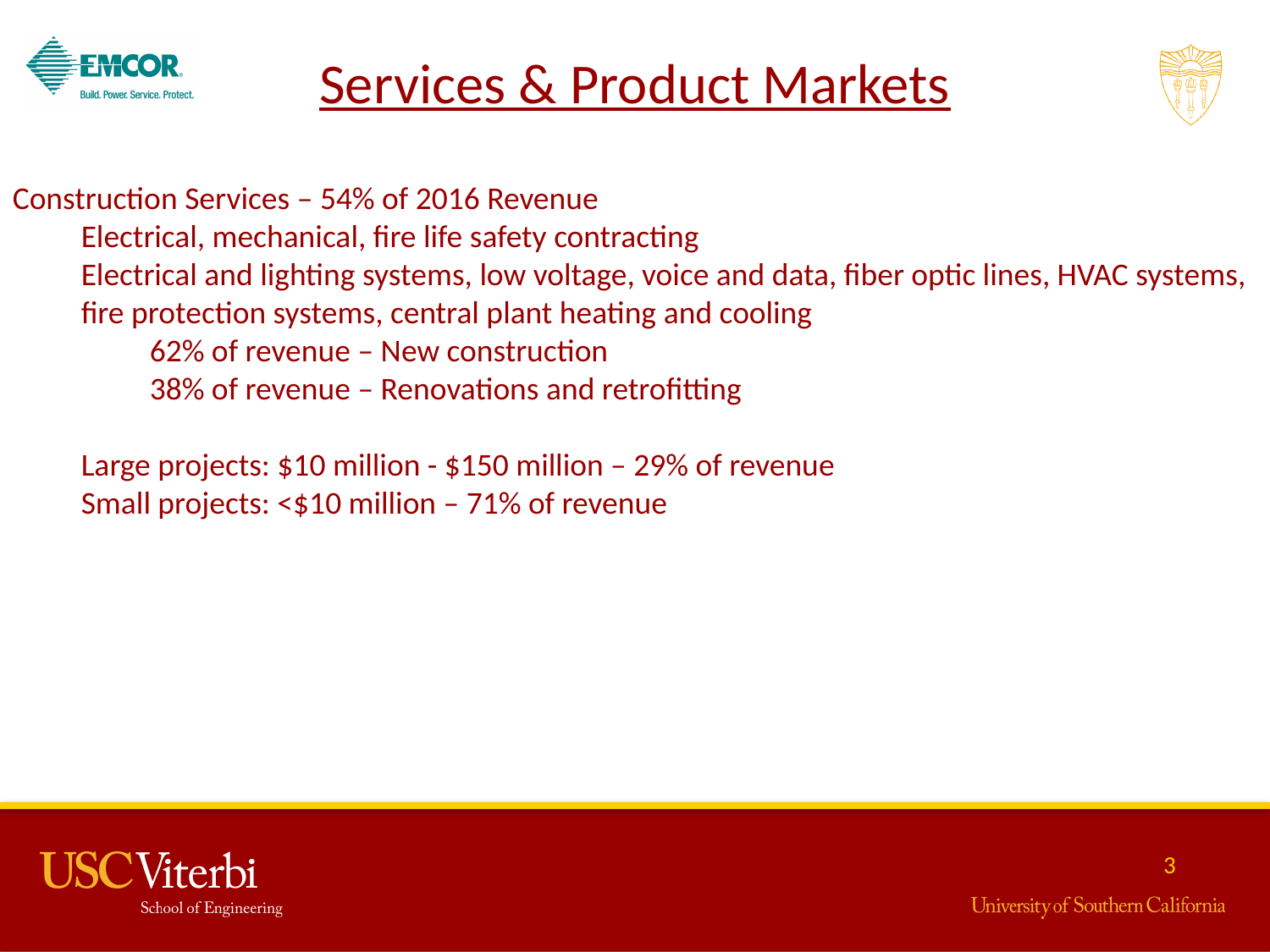

Services & Product Markets
Construction Services – 54% of 2016 Revenue
Electrical, mechanical, fire life safety contracting
Electrical and lighting systems, low voltage, voice and data, fiber optic lines, HVAC systems, fire protection systems, central plant heating and cooling
62% of revenue – New construction
38% of revenue – Renovations and retrofitting

Large projects: $10 million - $150 million – 29% of revenue
Small projects: <$10 million – 71% of revenue